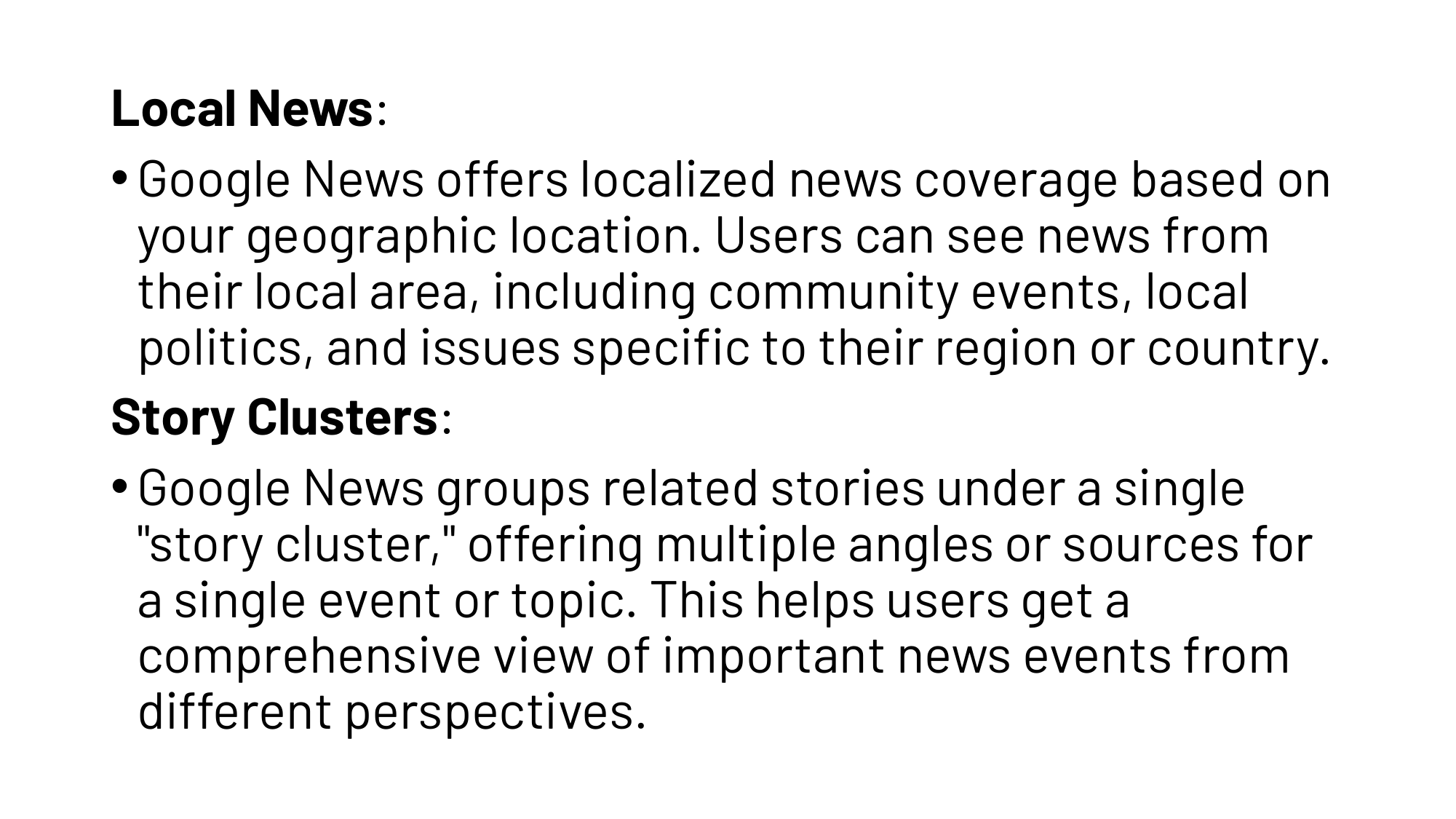

Local News:
Google News offers localized news coverage based on your geographic location. Users can see news from their local area, including community events, local politics, and issues specific to their region or country.
Story Clusters:
Google News groups related stories under a single "story cluster," offering multiple angles or sources for a single event or topic. This helps users get a comprehensive view of important news events from different perspectives.